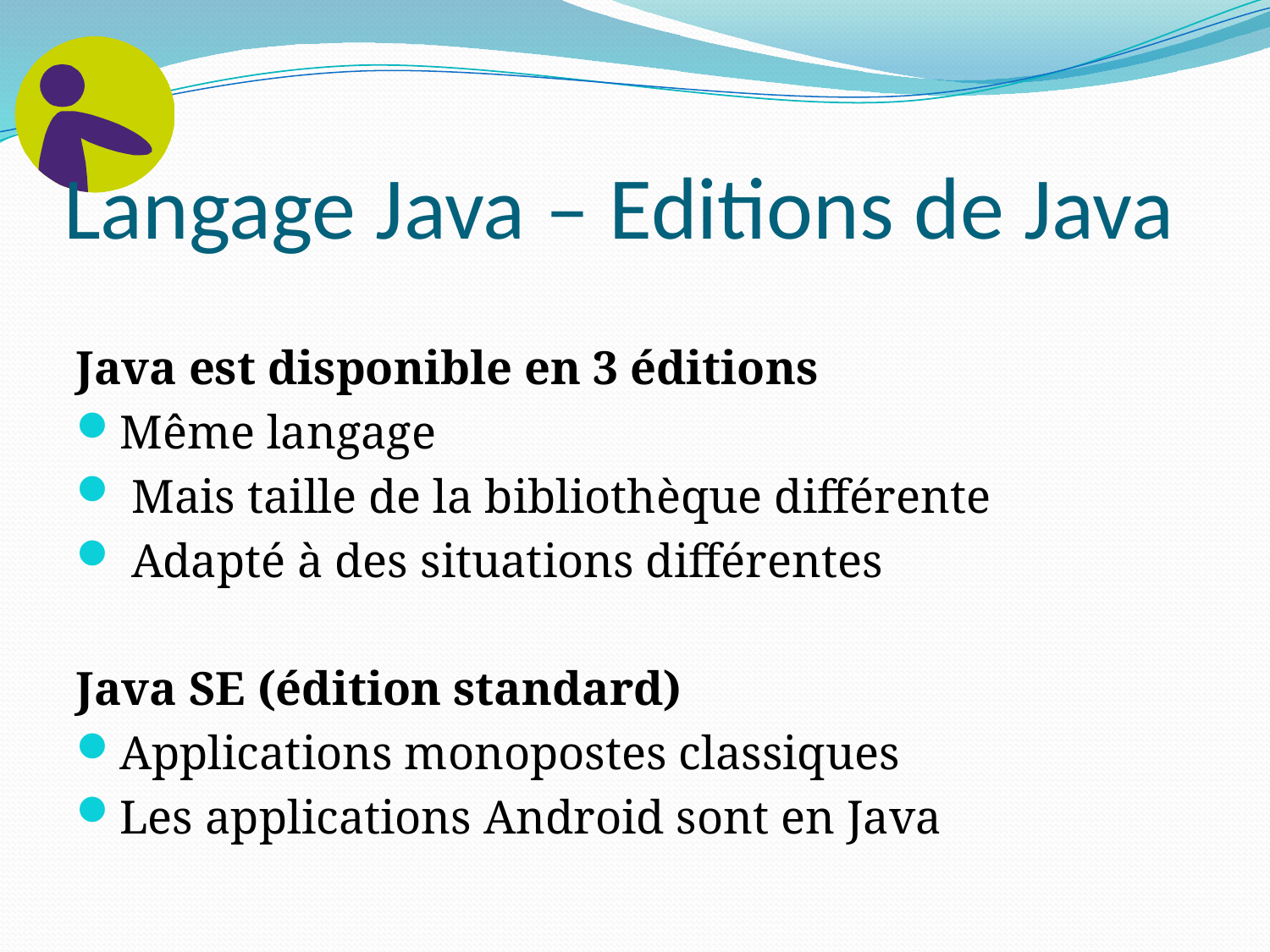

# Langage Java – Editions de Java

Java est disponible en 3 éditions
Même langage
 Mais taille de la bibliothèque différente
 Adapté à des situations différentes

Java SE (édition standard)
Applications monopostes classiques
Les applications Android sont en Java